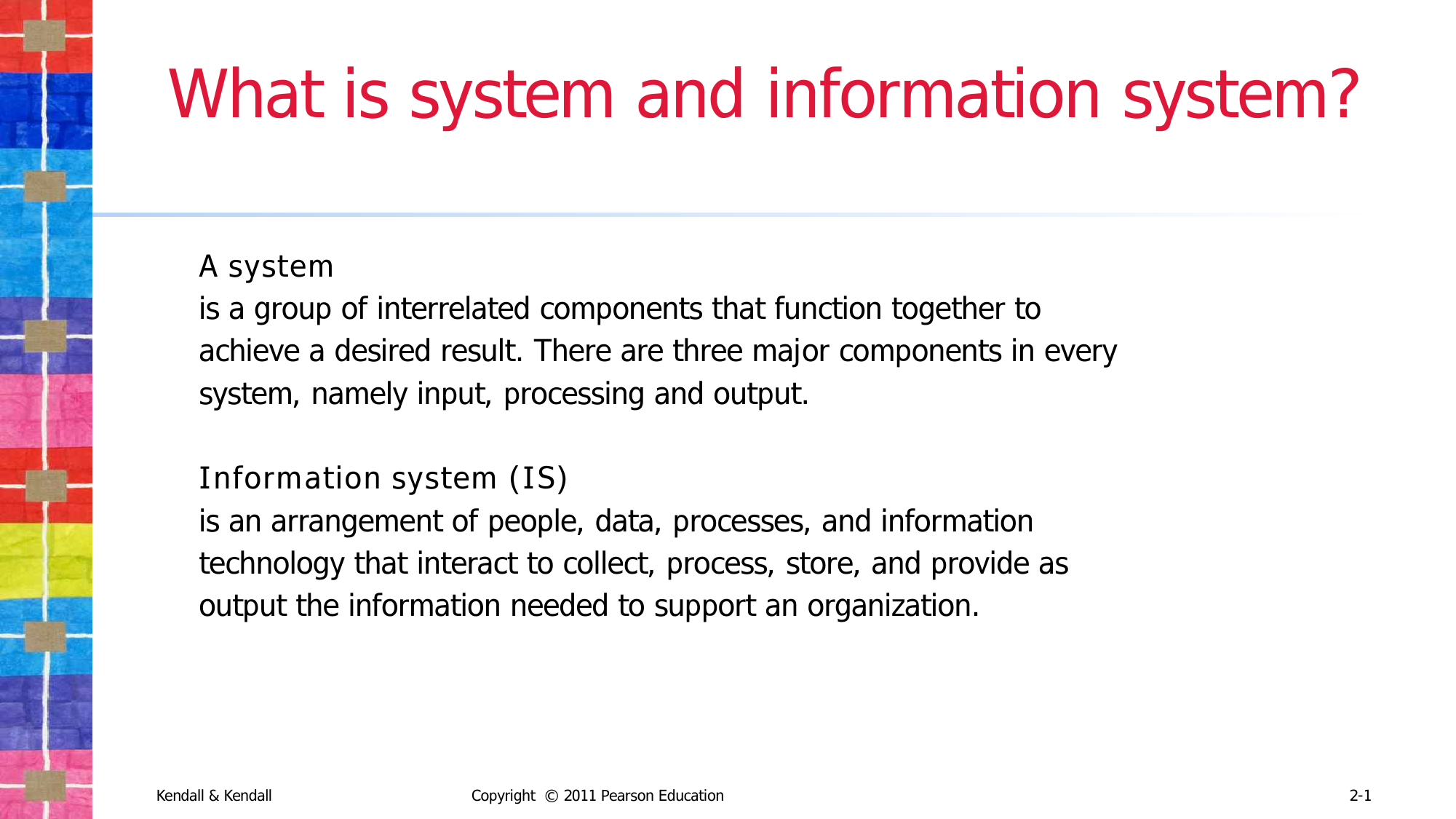

# What is system and information system?
A system
is a group of interrelated components that function together to
achieve a desired result. There are three major components in every
system, namely input, processing and output.

Information system (IS)
is an arrangement of people, data, processes, and information
technology that interact to collect, process, store, and provide as
output the information needed to support an organization.
Kendall & Kendall
Copyright  © 2011 Pearson Education
2-1